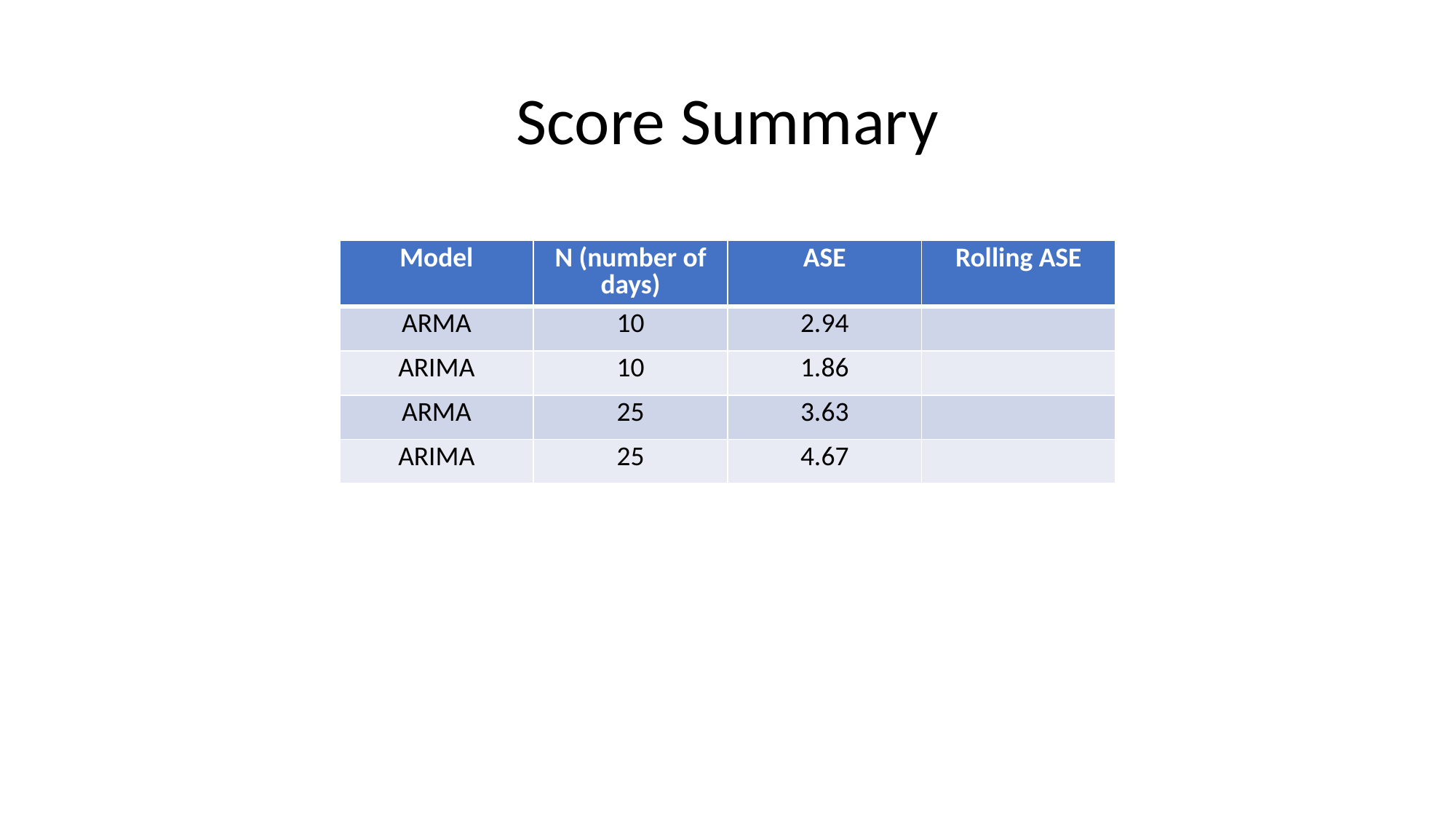

# Score Summary
| Model | N (number of days) | ASE | Rolling ASE |
| --- | --- | --- | --- |
| ARMA | 10 | 2.94 |  |
| ARIMA | 10 | 1.86 |  |
| ARMA | 25 | 3.63 |  |
| ARIMA | 25 | 4.67 |  |